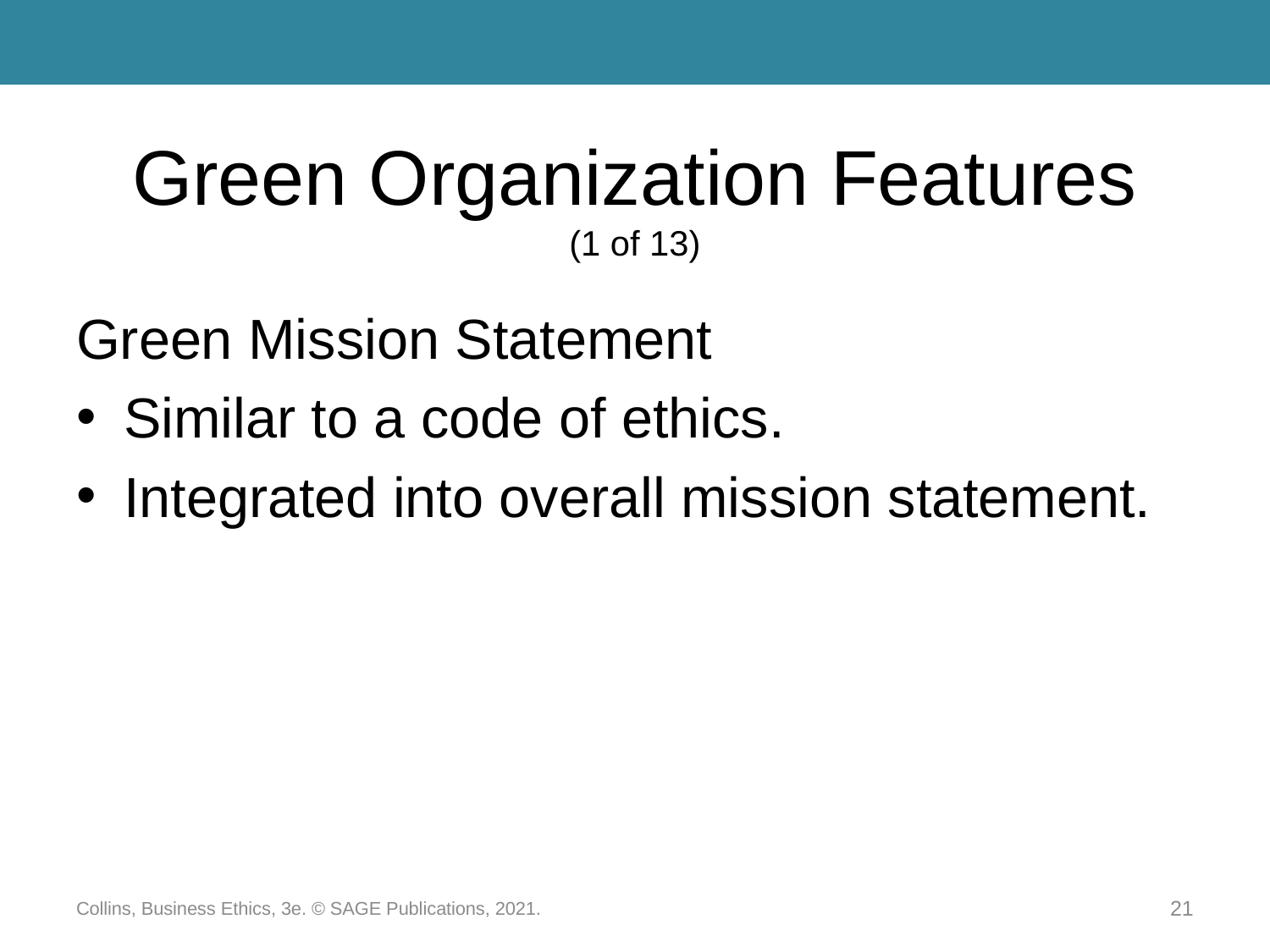

# Green Organization Features (1 of 13)
Green Mission Statement
Similar to a code of ethics.
Integrated into overall mission statement.
Collins, Business Ethics, 3e. © SAGE Publications, 2021.
21